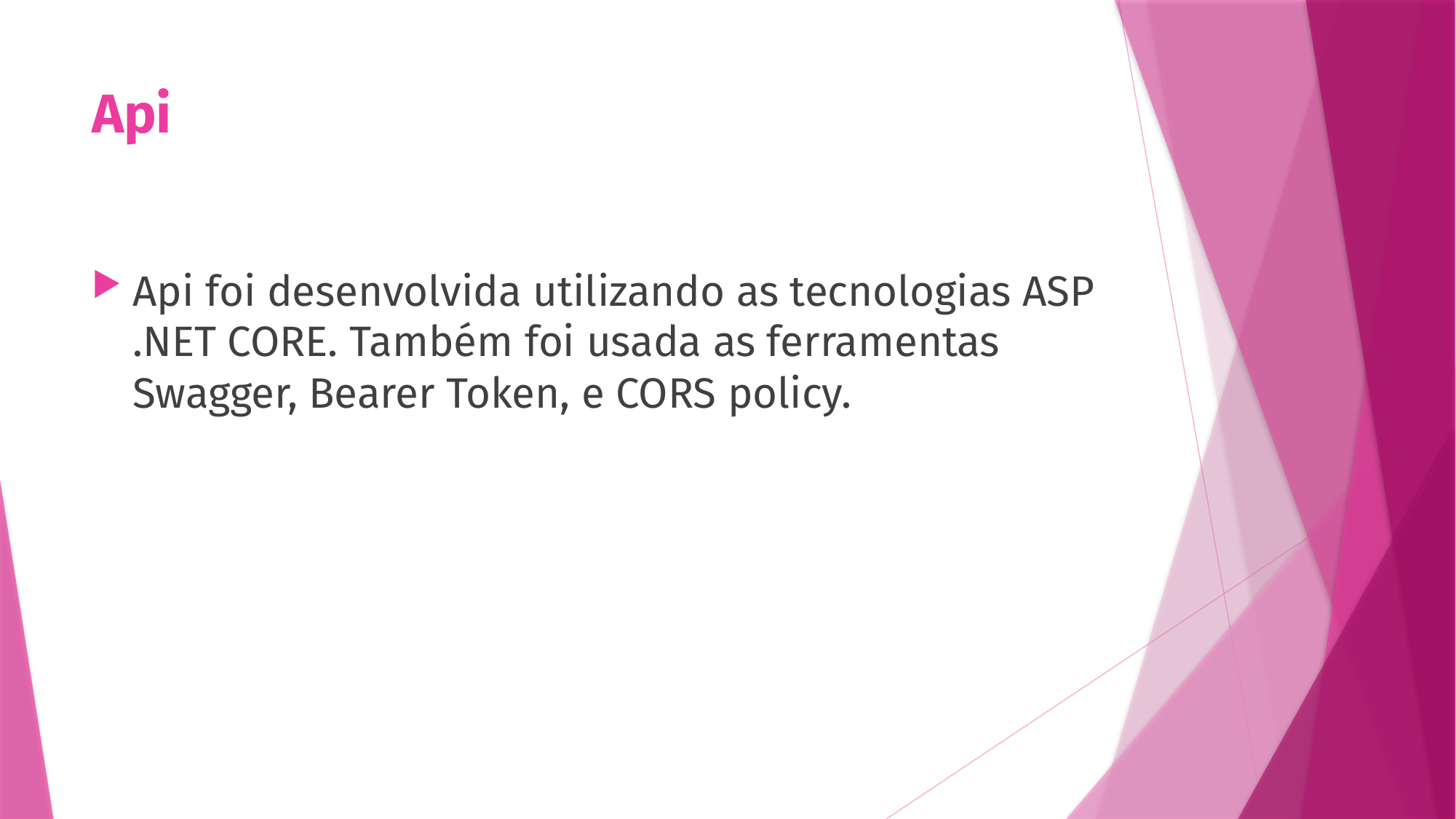

# Api
Api foi desenvolvida utilizando as tecnologias ASP .NET CORE. Também foi usada as ferramentas Swagger, Bearer Token, e CORS policy.